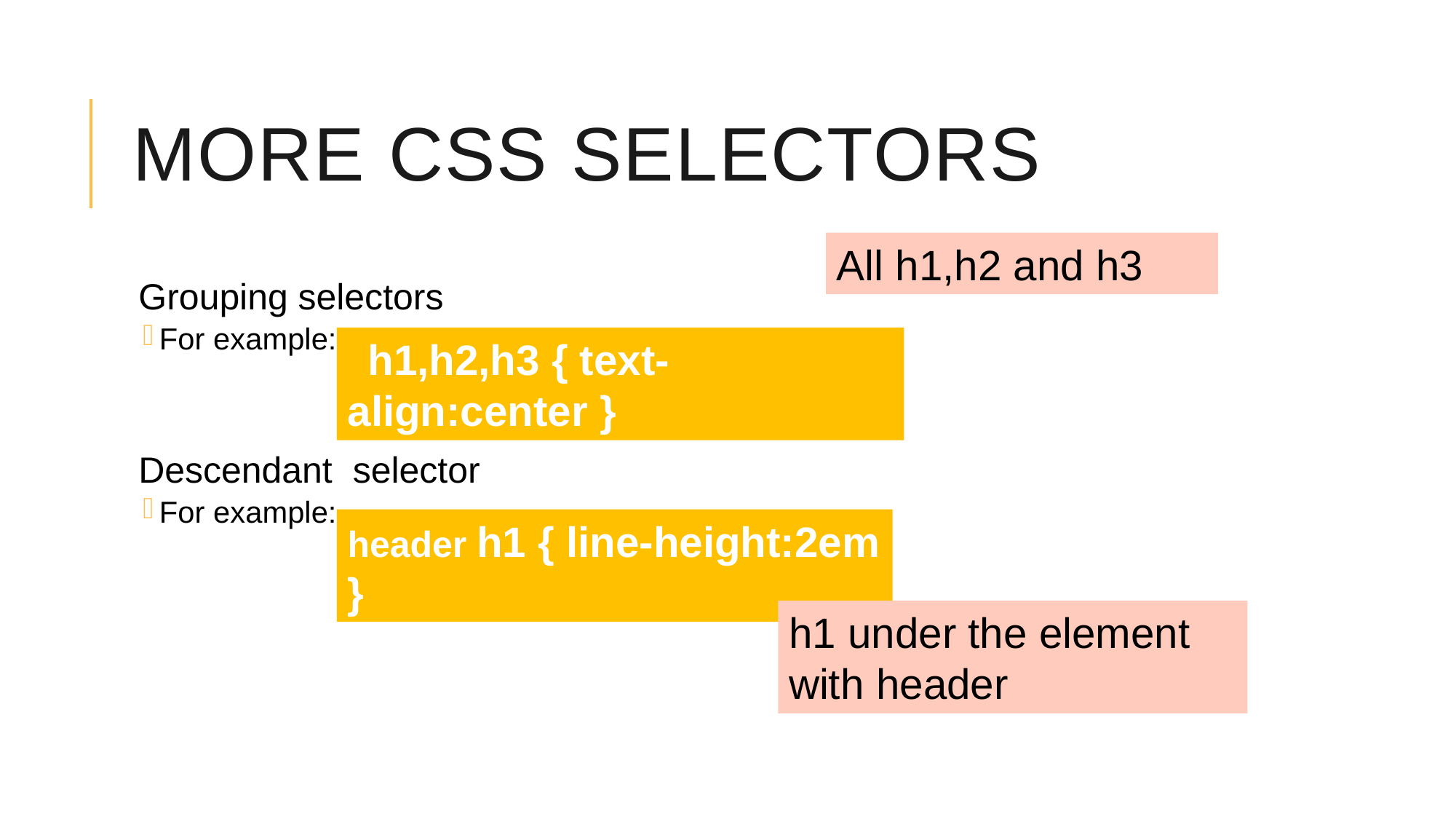

# More CSS Selectors
All h1,h2 and h3
Grouping selectors
For example:

Descendant  selector
For example:

  h1,h2,h3 { text-align:center }
header h1 { line-height:2em }
h1 under the element
with header